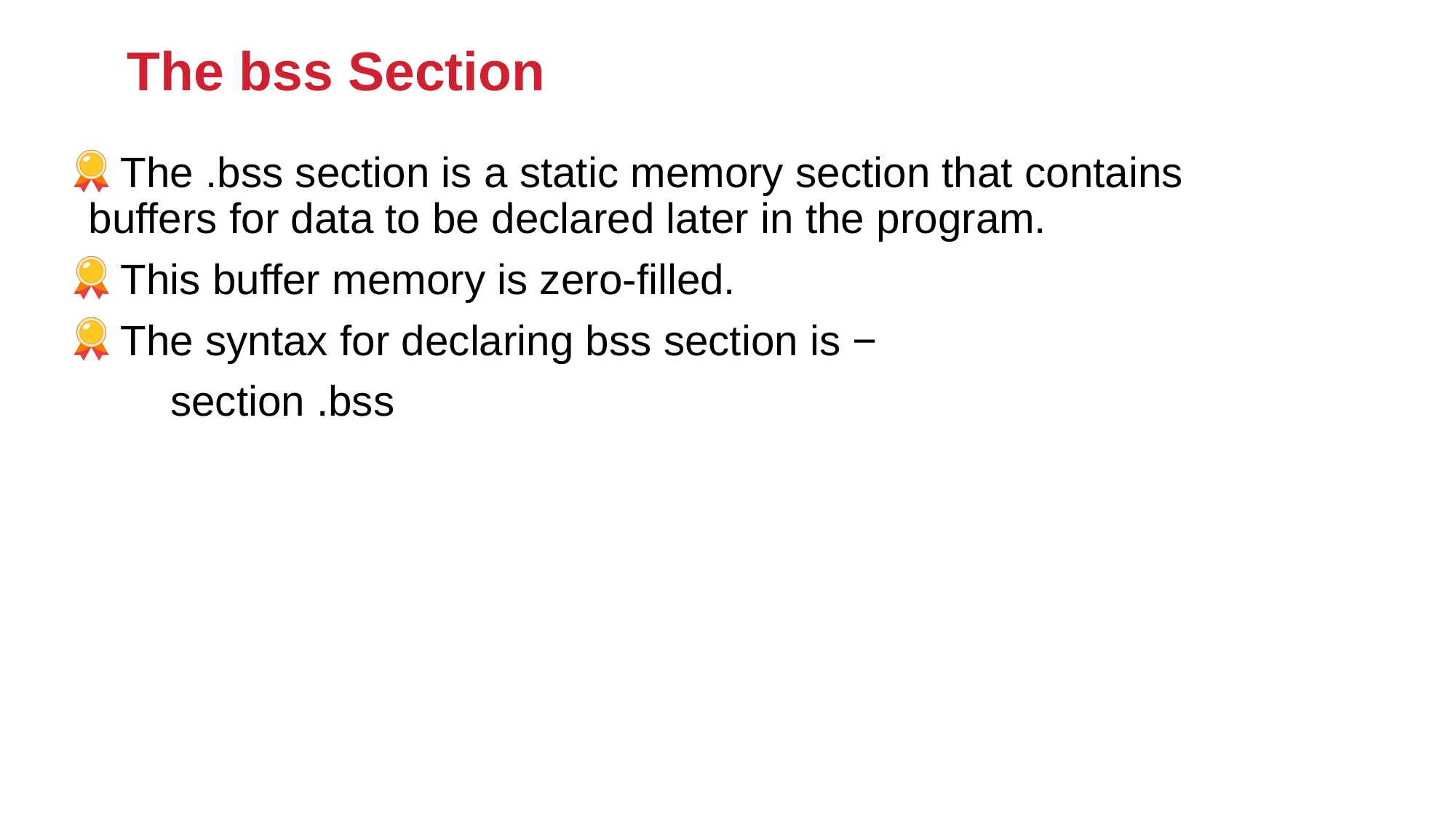

The bss Section
The .bss section is a static memory section that contains buffers for data to be declared later in the program.
This buffer memory is zero-filled.
The syntax for declaring bss section is −
	section .bss